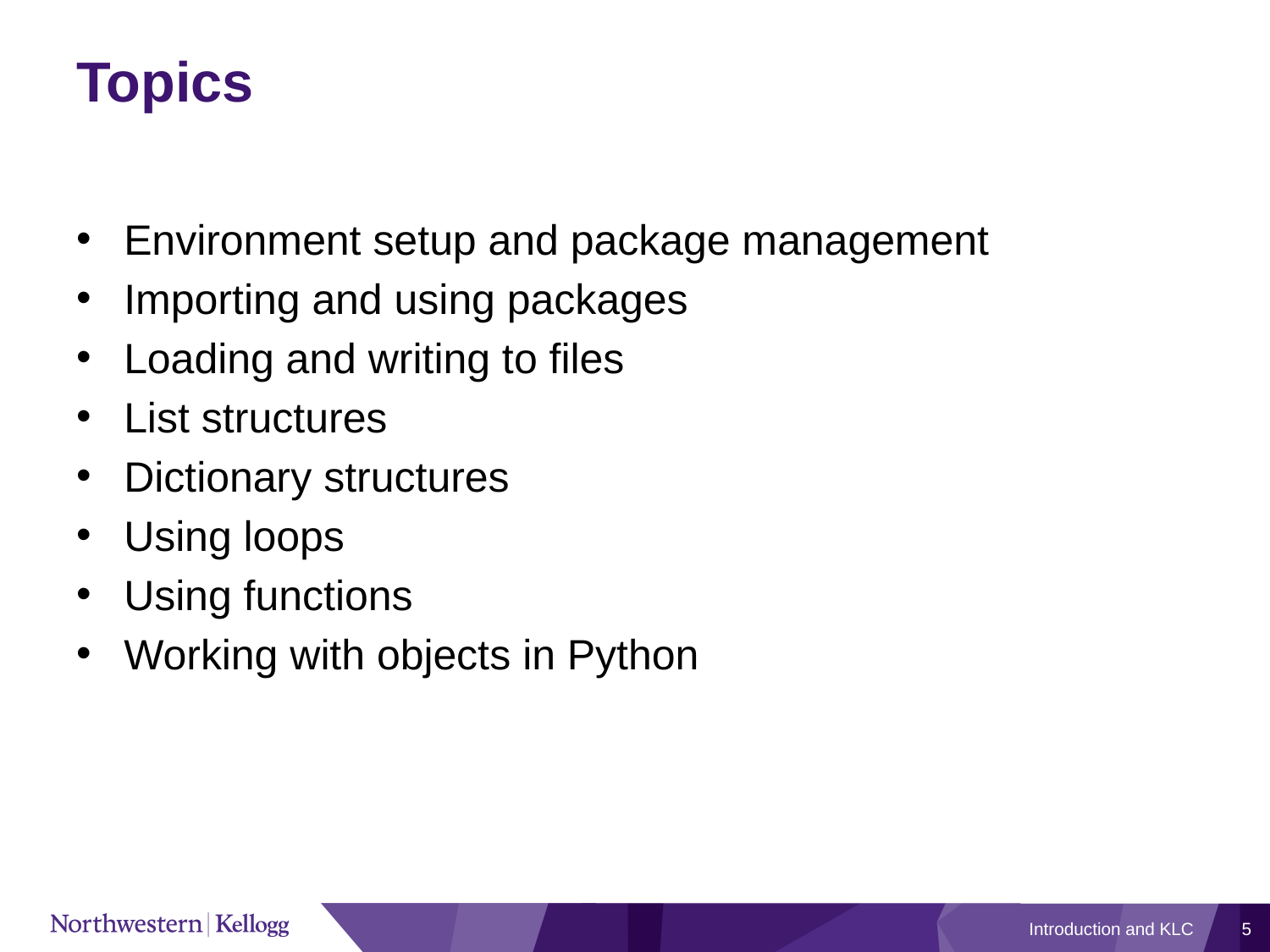

# Topics
Environment setup and package management
Importing and using packages
Loading and writing to files
List structures
Dictionary structures
Using loops
Using functions
Working with objects in Python

Introduction and KLC
5